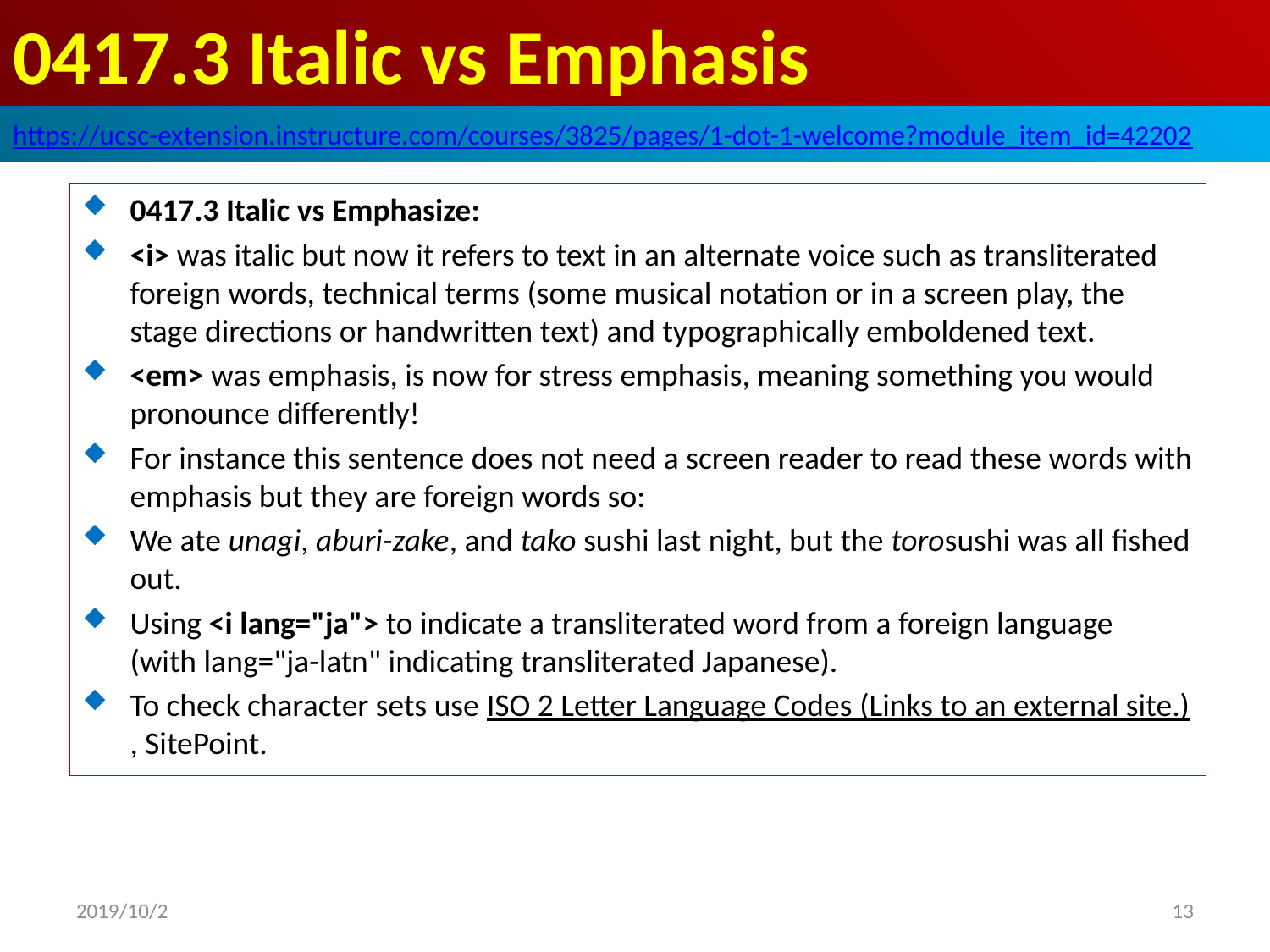

# 0417.3 Italic vs Emphasis
https://ucsc-extension.instructure.com/courses/3825/pages/1-dot-1-welcome?module_item_id=42202
0417.3 Italic vs Emphasize:
<i> was italic but now it refers to text in an alternate voice such as transliterated foreign words, technical terms (some musical notation or in a screen play, the stage directions or handwritten text) and typographically emboldened text.
<em> was emphasis, is now for stress emphasis, meaning something you would pronounce differently!
For instance this sentence does not need a screen reader to read these words with emphasis but they are foreign words so:
We ate unagi, aburi-zake, and tako sushi last night, but the torosushi was all fished out.
Using <i lang="ja"> to indicate a transliterated word from a foreign language (with lang="ja-latn" indicating transliterated Japanese).
To check character sets use ISO 2 Letter Language Codes (Links to an external site.), SitePoint.
2019/10/2
13